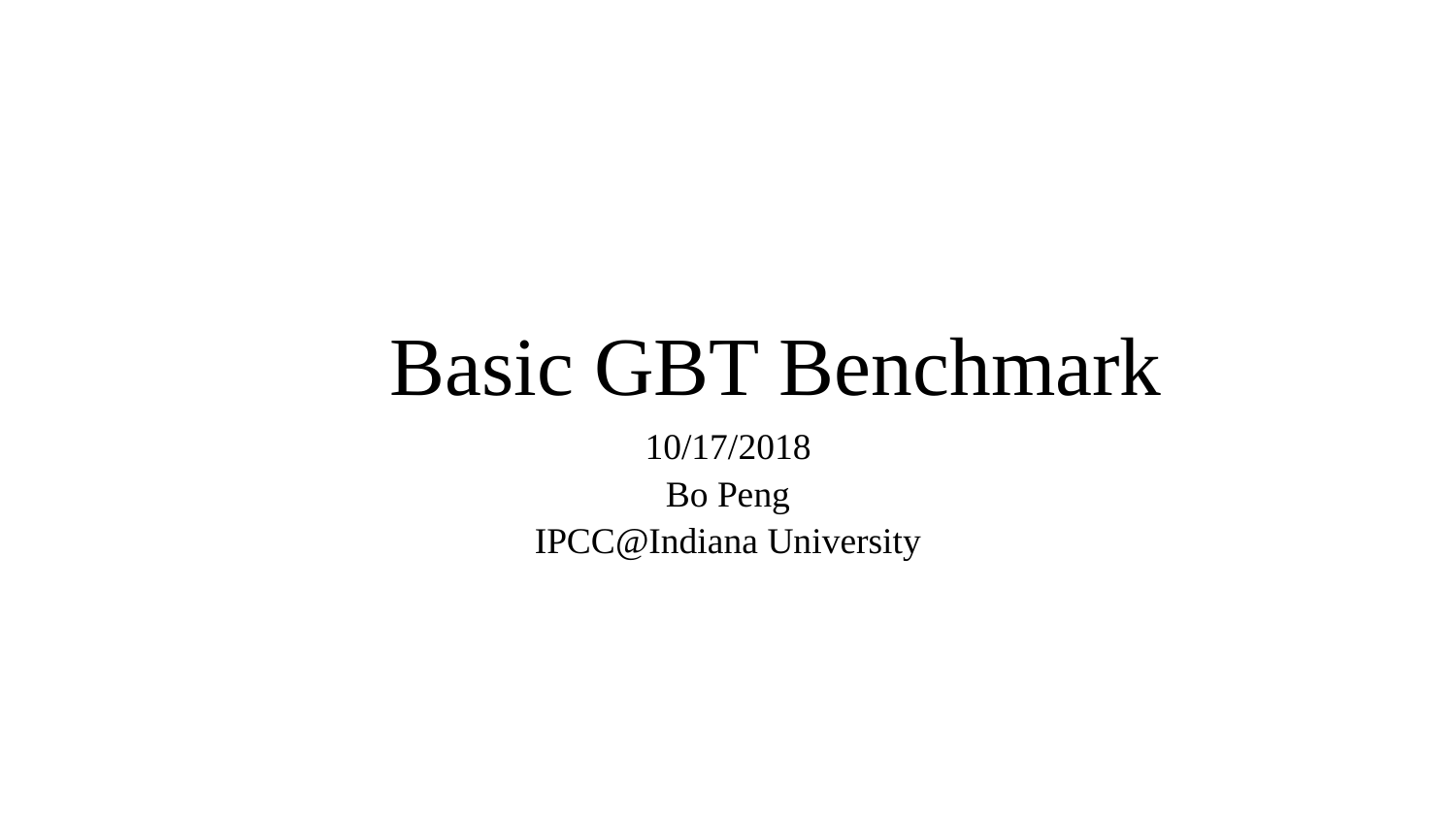

# Basic GBT Benchmark
10/17/2018
Bo Peng
IPCC@Indiana University